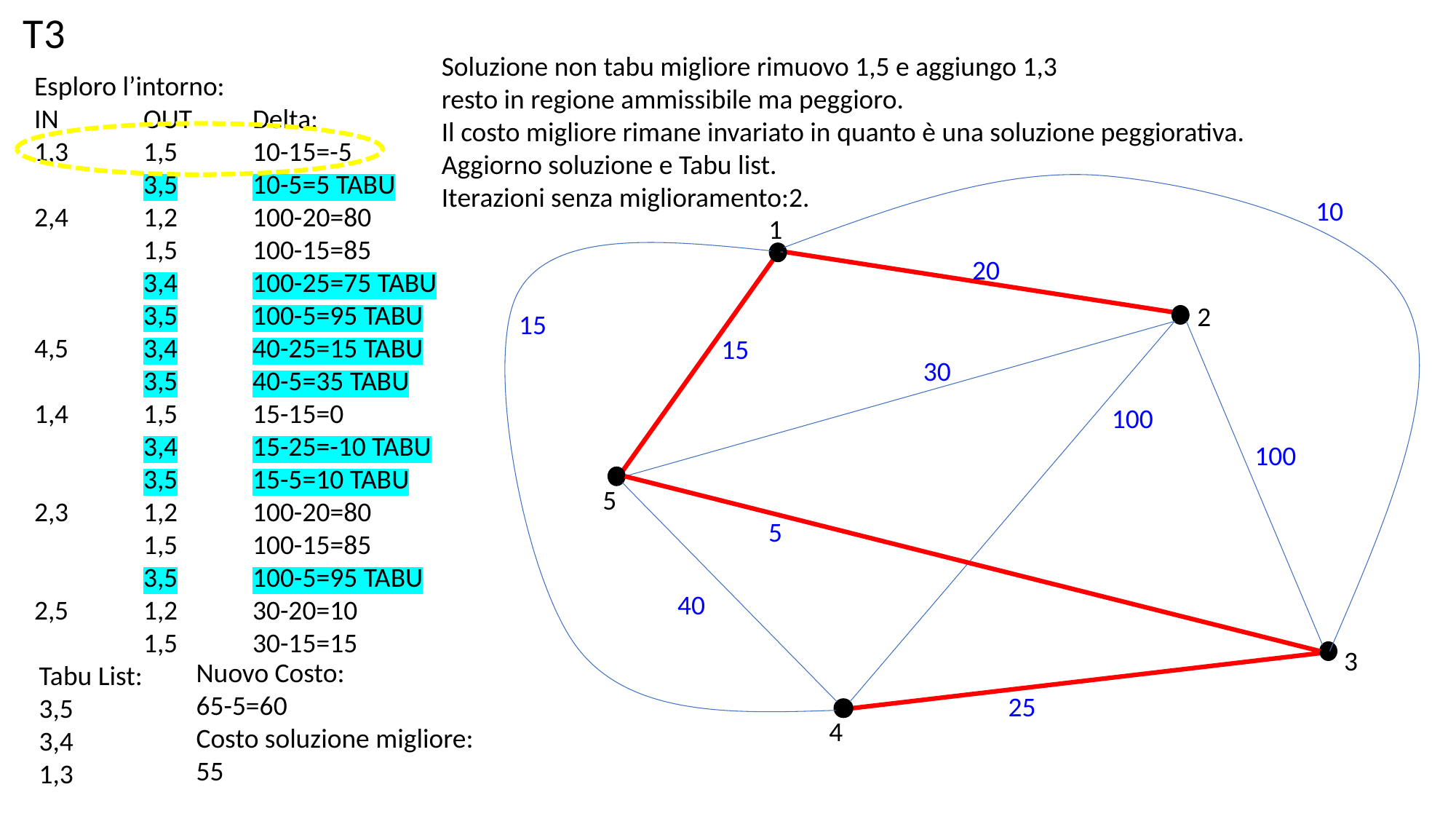

T3
Soluzione non tabu migliore rimuovo 1,5 e aggiungo 1,3
resto in regione ammissibile ma peggioro.
Il costo migliore rimane invariato in quanto è una soluzione peggiorativa.
Aggiorno soluzione e Tabu list.
Iterazioni senza miglioramento:2.
Esploro l’intorno:
IN	OUT	Delta:
1,3	1,5	10-15=-5
	3,5	10-5=5 TABU
2,4	1,2	100-20=80
	1,5	100-15=85
	3,4	100-25=75 TABU
	3,5	100-5=95 TABU
4,5	3,4	40-25=15 TABU
	3,5	40-5=35 TABU
1,4	1,5	15-15=0
	3,4	15-25=-10 TABU
	3,5	15-5=10 TABU
2,3	1,2	100-20=80
	1,5	100-15=85
	3,5	100-5=95 TABU
2,5	1,2	30-20=10
	1,5	30-15=15

10
1

20
2
15

15
30
100
100

5
5
40
3

Nuovo Costo:
65-5=60
Costo soluzione migliore:
55
Tabu List:
3,5
3,4
1,3
25

4